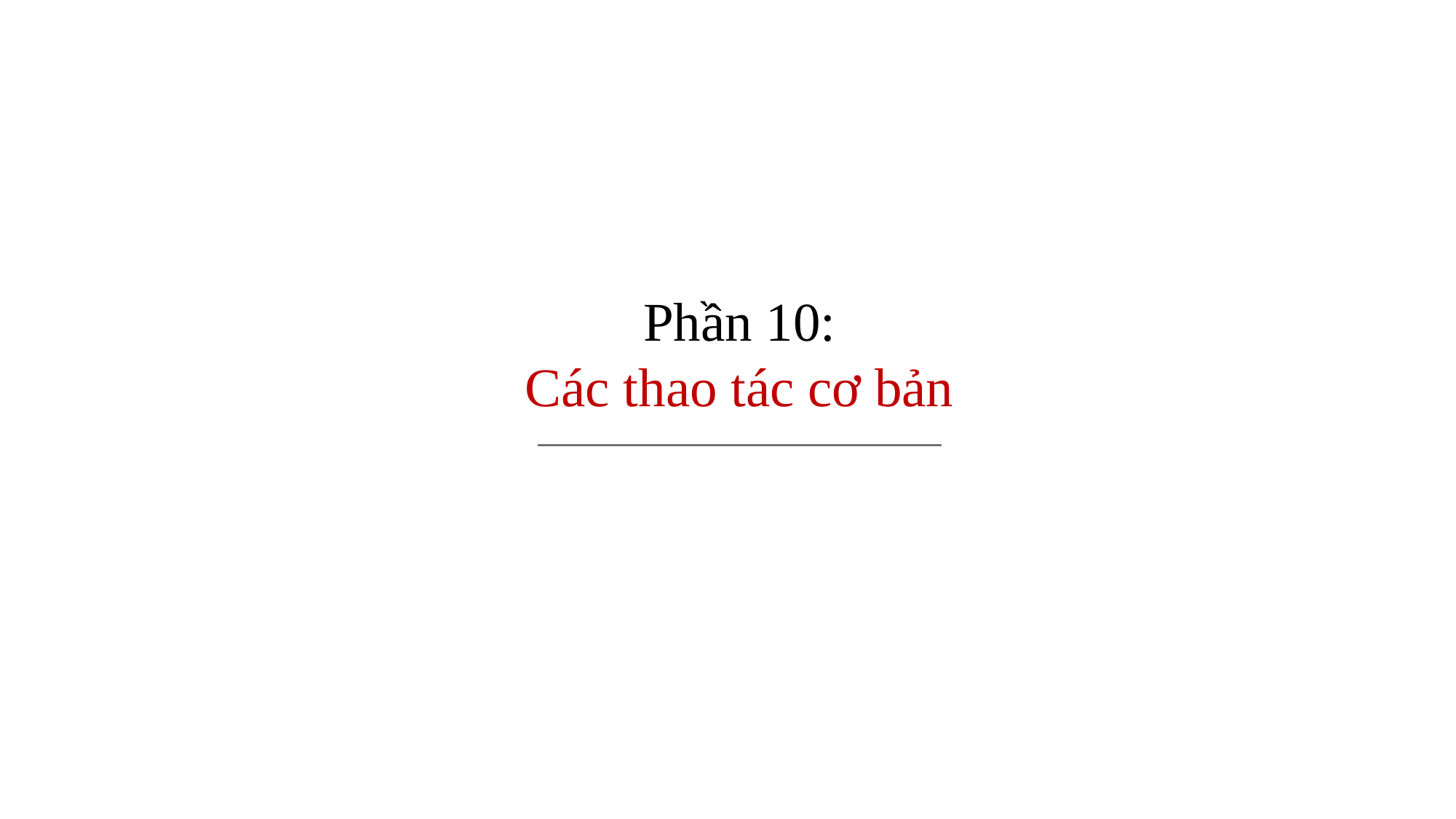

Phần 10:
Các thao tác cơ bản